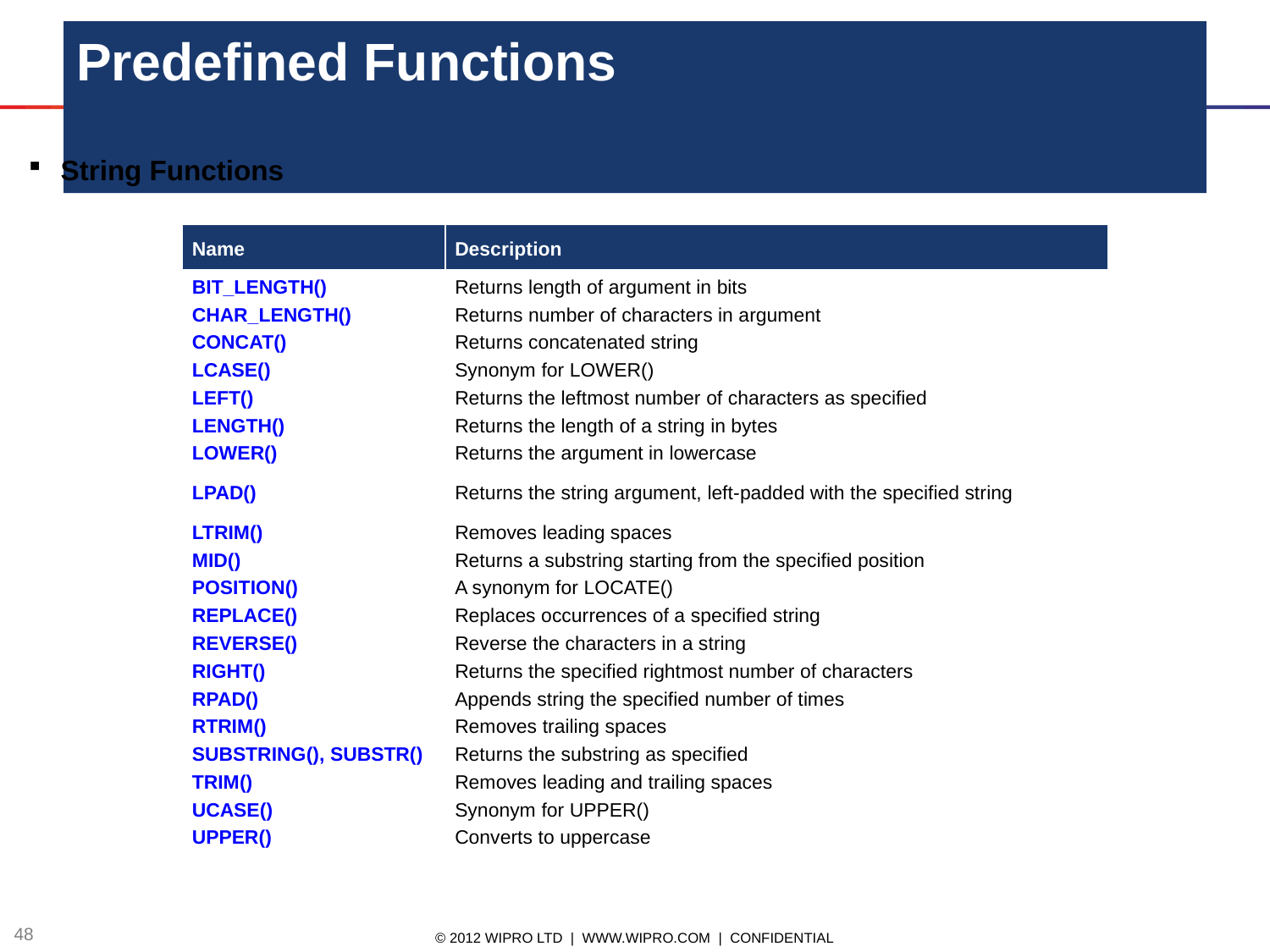

# Predefined Functions
String Functions

| Name | Description |
| --- | --- |
| BIT\_LENGTH() | Returns length of argument in bits |
| CHAR\_LENGTH() | Returns number of characters in argument |
| CONCAT() | Returns concatenated string |
| LCASE() | Synonym for LOWER() |
| LEFT() | Returns the leftmost number of characters as specified |
| LENGTH() | Returns the length of a string in bytes |
| LOWER() | Returns the argument in lowercase |
| LPAD() | Returns the string argument, left-padded with the specified string |
| LTRIM() | Removes leading spaces |
| MID() | Returns a substring starting from the specified position |
| POSITION() | A synonym for LOCATE() |
| REPLACE() | Replaces occurrences of a specified string |
| REVERSE() | Reverse the characters in a string |
| RIGHT() | Returns the specified rightmost number of characters |
| RPAD() | Appends string the specified number of times |
| RTRIM() | Removes trailing spaces |
| SUBSTRING(), SUBSTR() | Returns the substring as specified |
| TRIM() | Removes leading and trailing spaces |
| UCASE() | Synonym for UPPER() |
| UPPER() | Converts to uppercase |